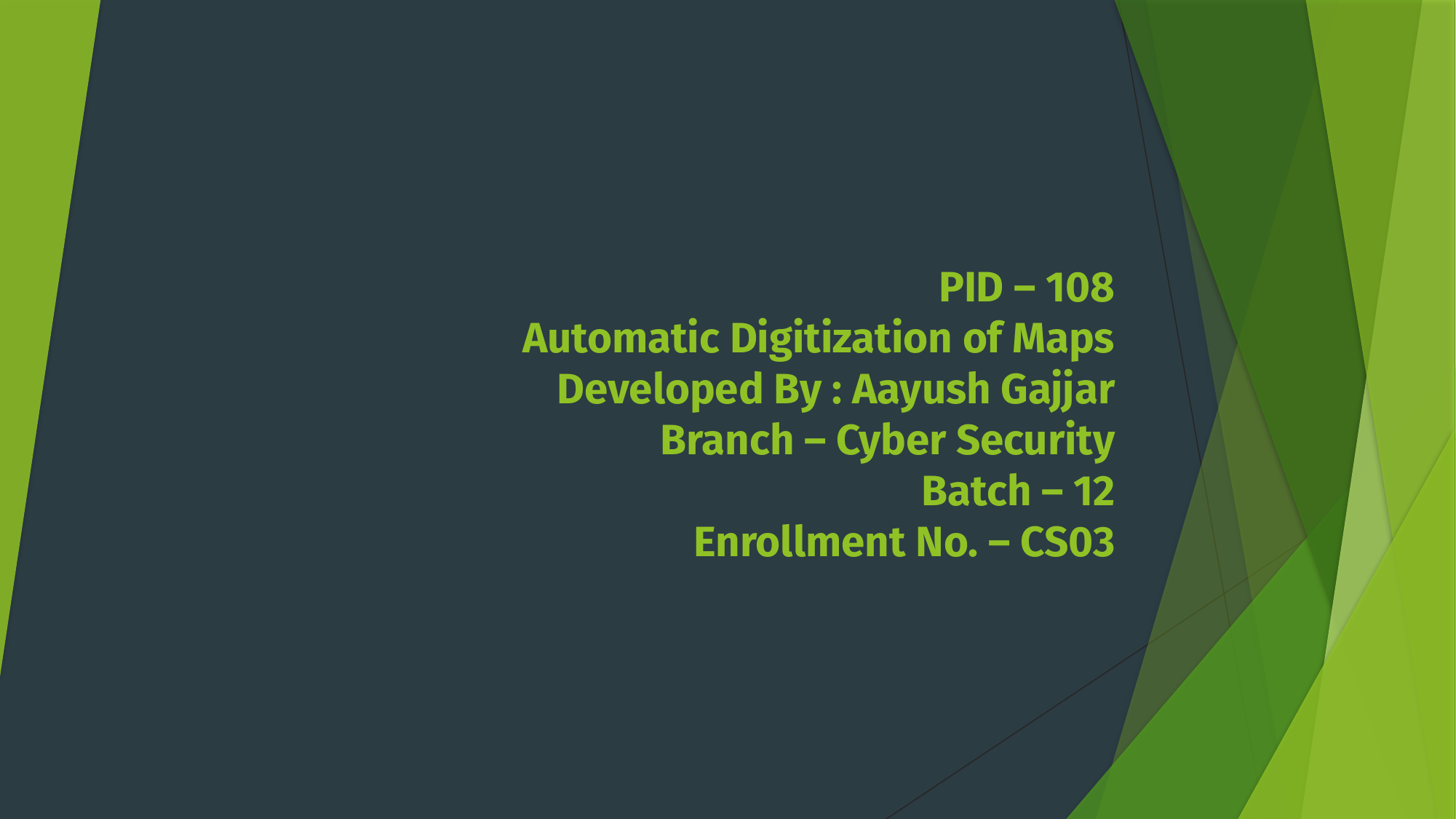

# PID – 108 Automatic Digitization of Maps Developed By : Aayush Gajjar Branch – Cyber Security Batch – 12 Enrollment No. – CS03